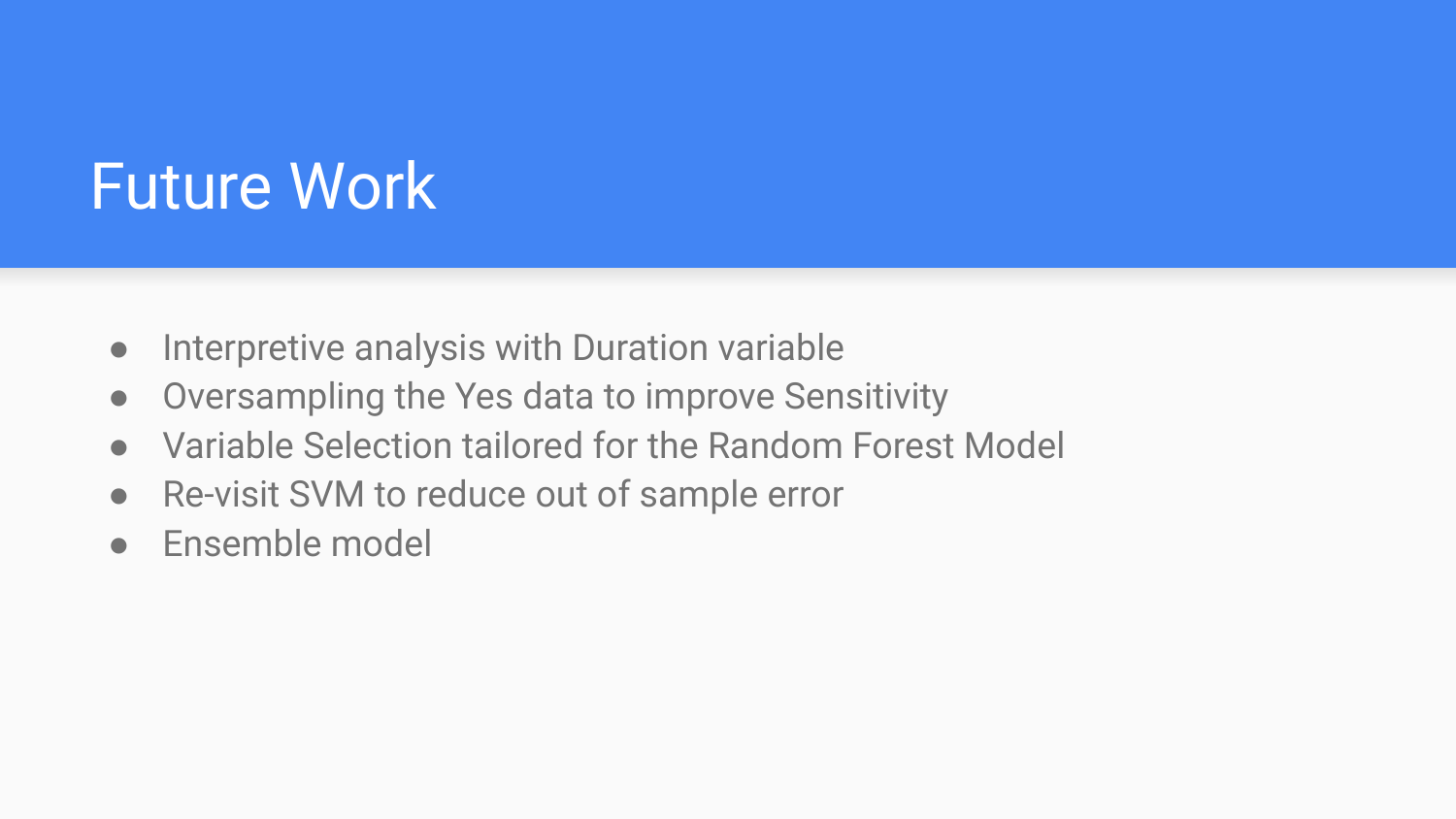

# Future Work
Interpretive analysis with Duration variable
Oversampling the Yes data to improve Sensitivity
Variable Selection tailored for the Random Forest Model
Re-visit SVM to reduce out of sample error
Ensemble model